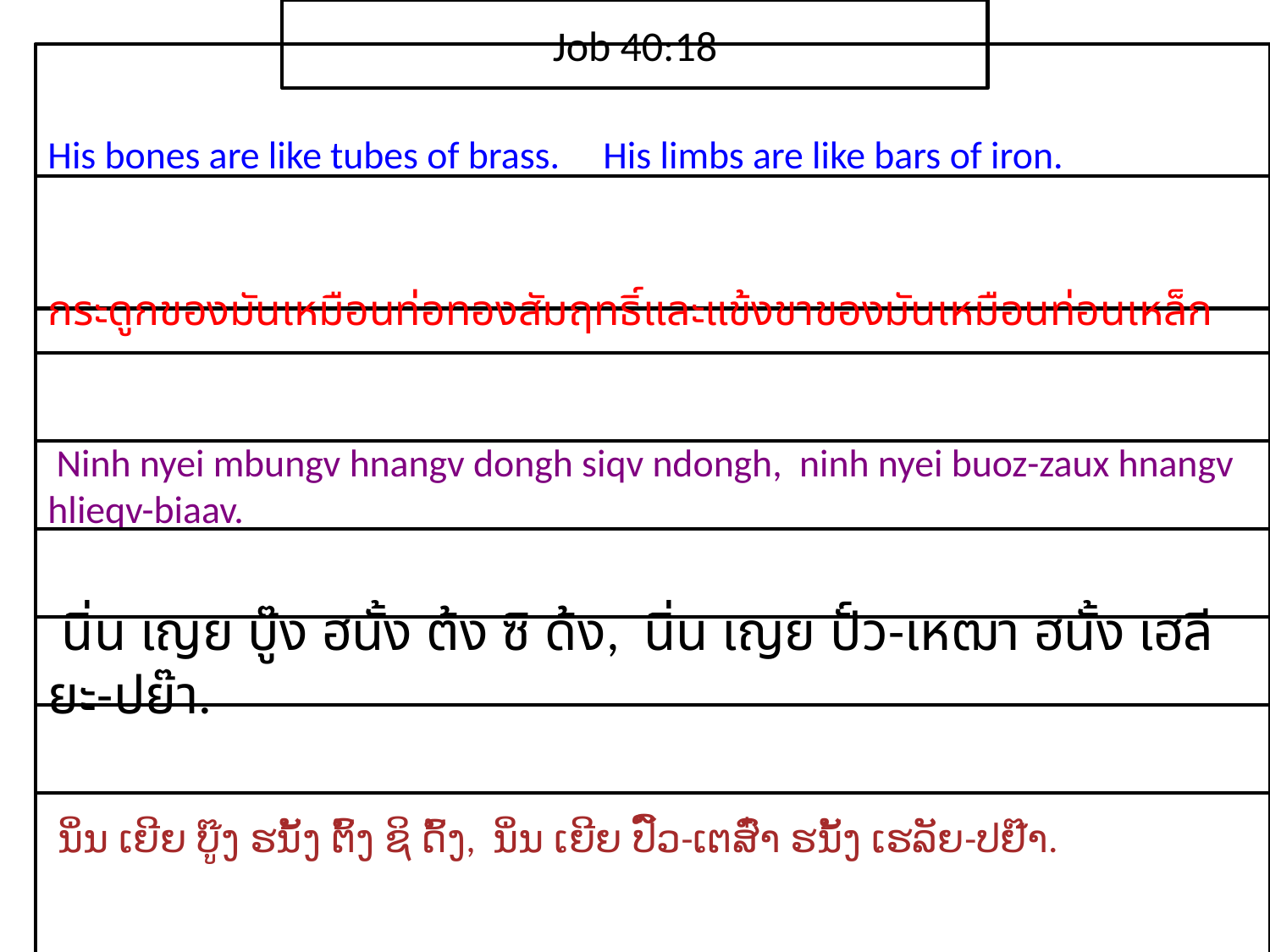

Job 40:18
His bones are like tubes of brass.     His limbs are like bars of iron.
กระดูก​ของ​มัน​เหมือน​ท่อ​ทอง​สัมฤทธิ์และ​แข้ง​ขา​ของ​มัน​เหมือน​ท่อน​เหล็ก
 Ninh nyei mbungv hnangv dongh siqv ndongh,  ninh nyei buoz-zaux hnangv hlieqv-biaav.
 นิ่น เญย บู๊ง ฮนั้ง ต้ง ซิ ด้ง,  นิ่น เญย ปั์ว-เหฒา ฮนั้ง เฮลียะ-ปย๊า.
 ນິ່ນ ເຍີຍ ບູ໊ງ ຮນັ້ງ ຕົ້ງ ຊິ ດົ້ງ,  ນິ່ນ ເຍີຍ ປົ໌ວ-ເຕສົ໋າ ຮນັ້ງ ເຮລັຍ-ປຢ໊າ.